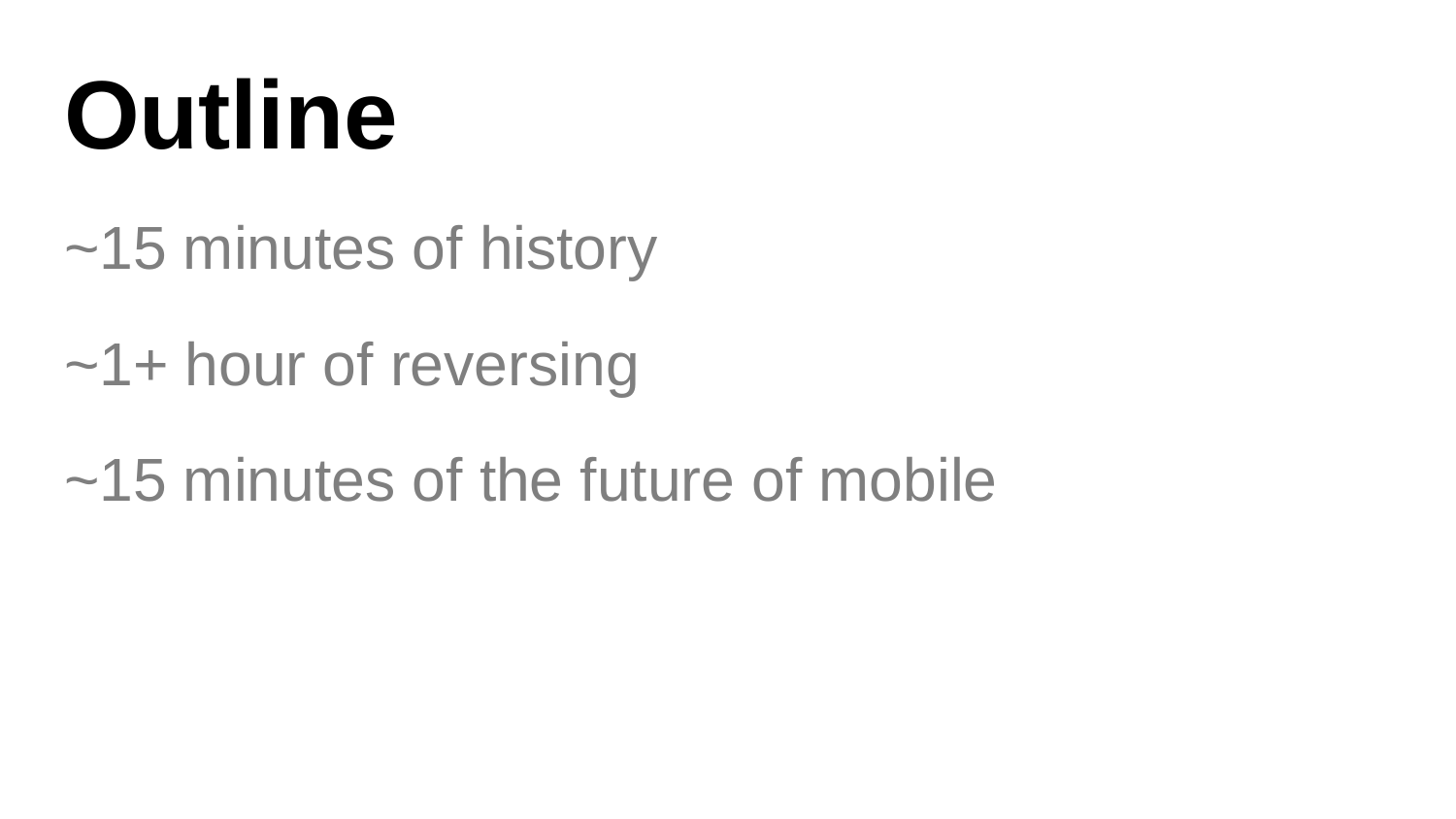

# Outline
~15 minutes of history
~1+ hour of reversing
~15 minutes of the future of mobile